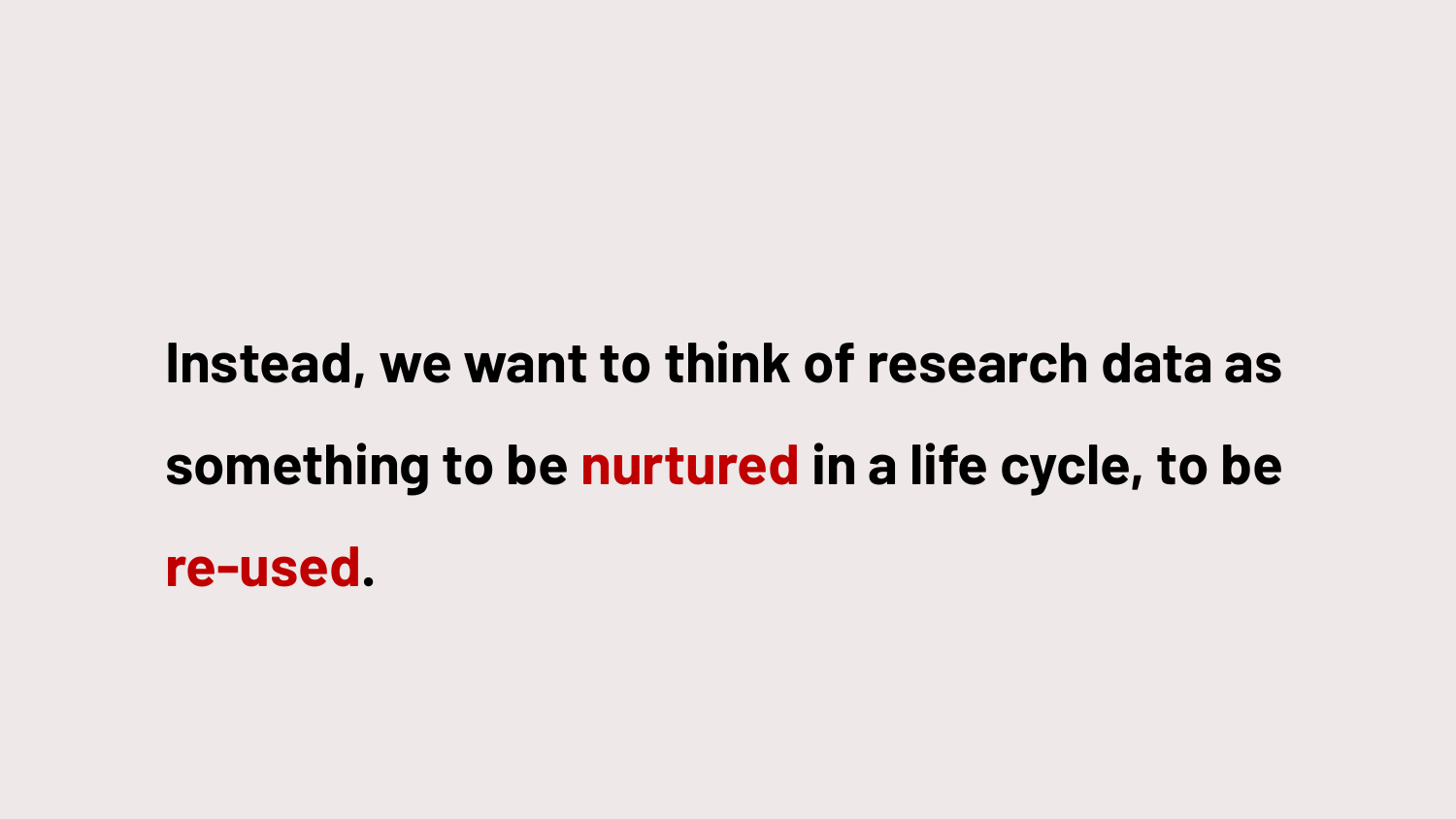

Instead, we want to think of research data as something to be nurtured in a life cycle, to be re-used.